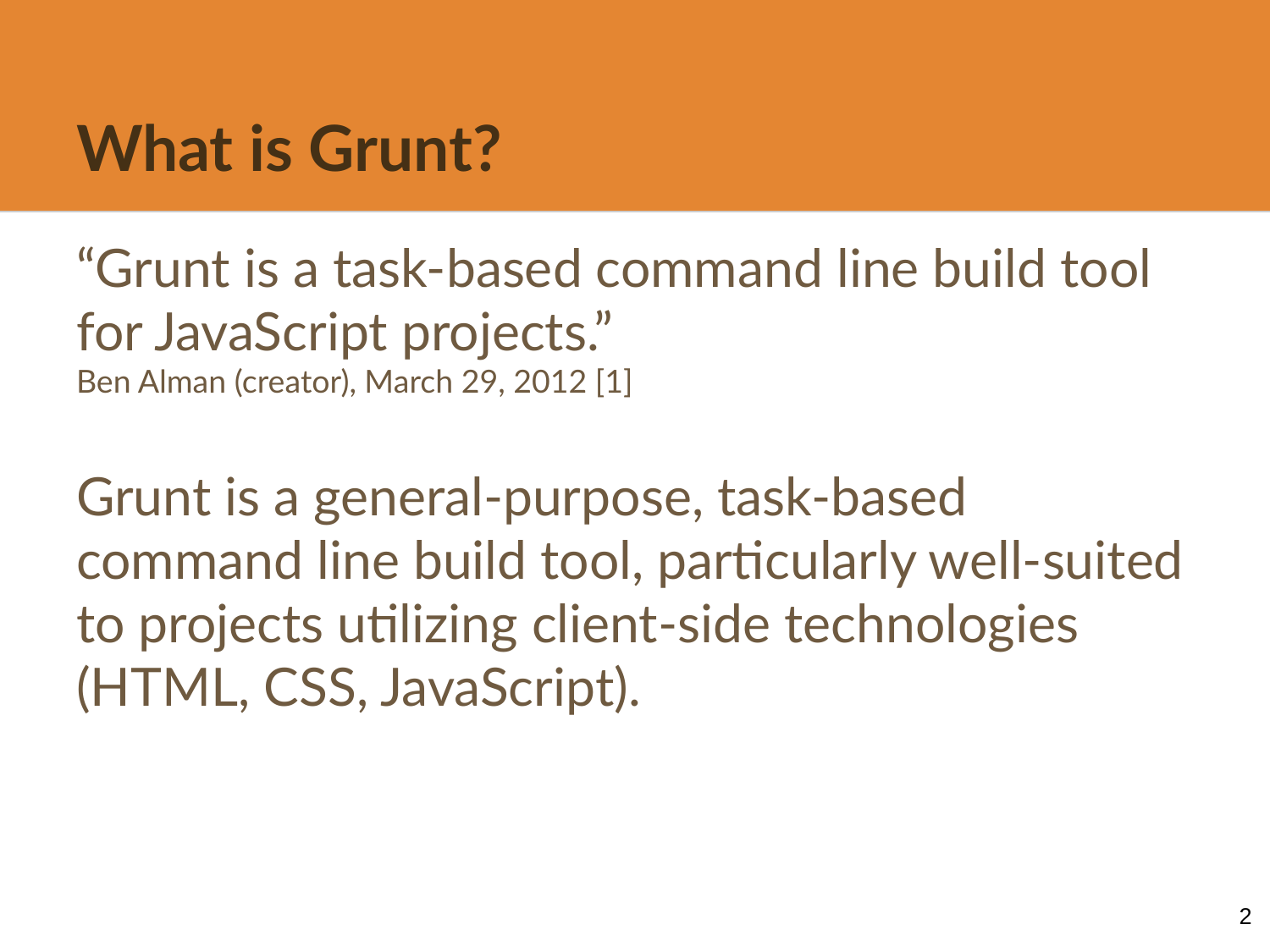

# What is Grunt?
“Grunt is a task-based command line build tool for JavaScript projects.”
Ben Alman (creator), March 29, 2012 [1]

Grunt is a general-purpose, task-based command line build tool, particularly well-suited to projects utilizing client-side technologies (HTML, CSS, JavaScript).
2